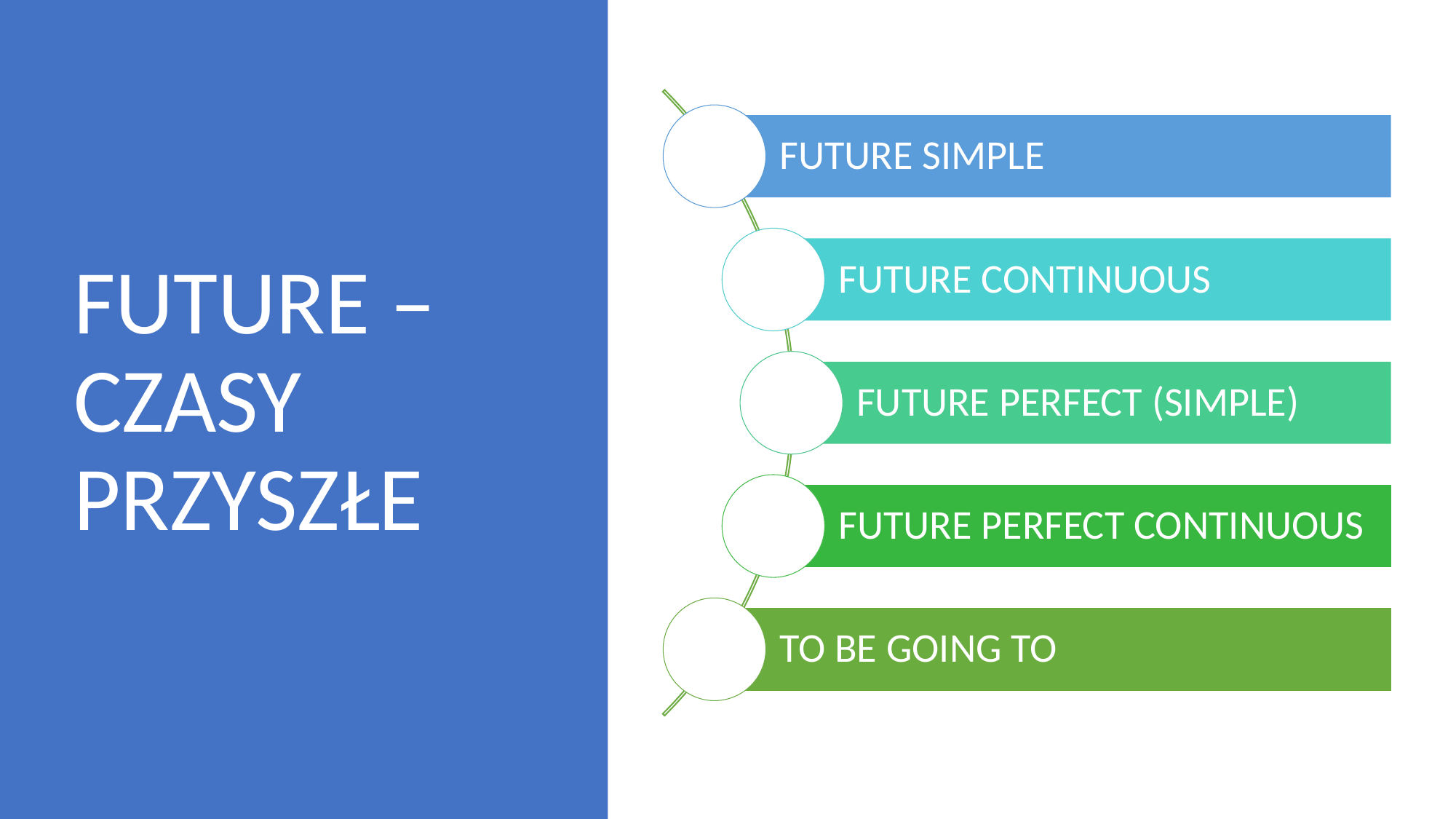

# FUTURE – CZASY PRZYSZŁE
FUTURE SIMPLE
FUTURE CONTINUOUS
FUTURE PERFECT (SIMPLE)
FUTURE PERFECT CONTINUOUS
TO BE GOING TO